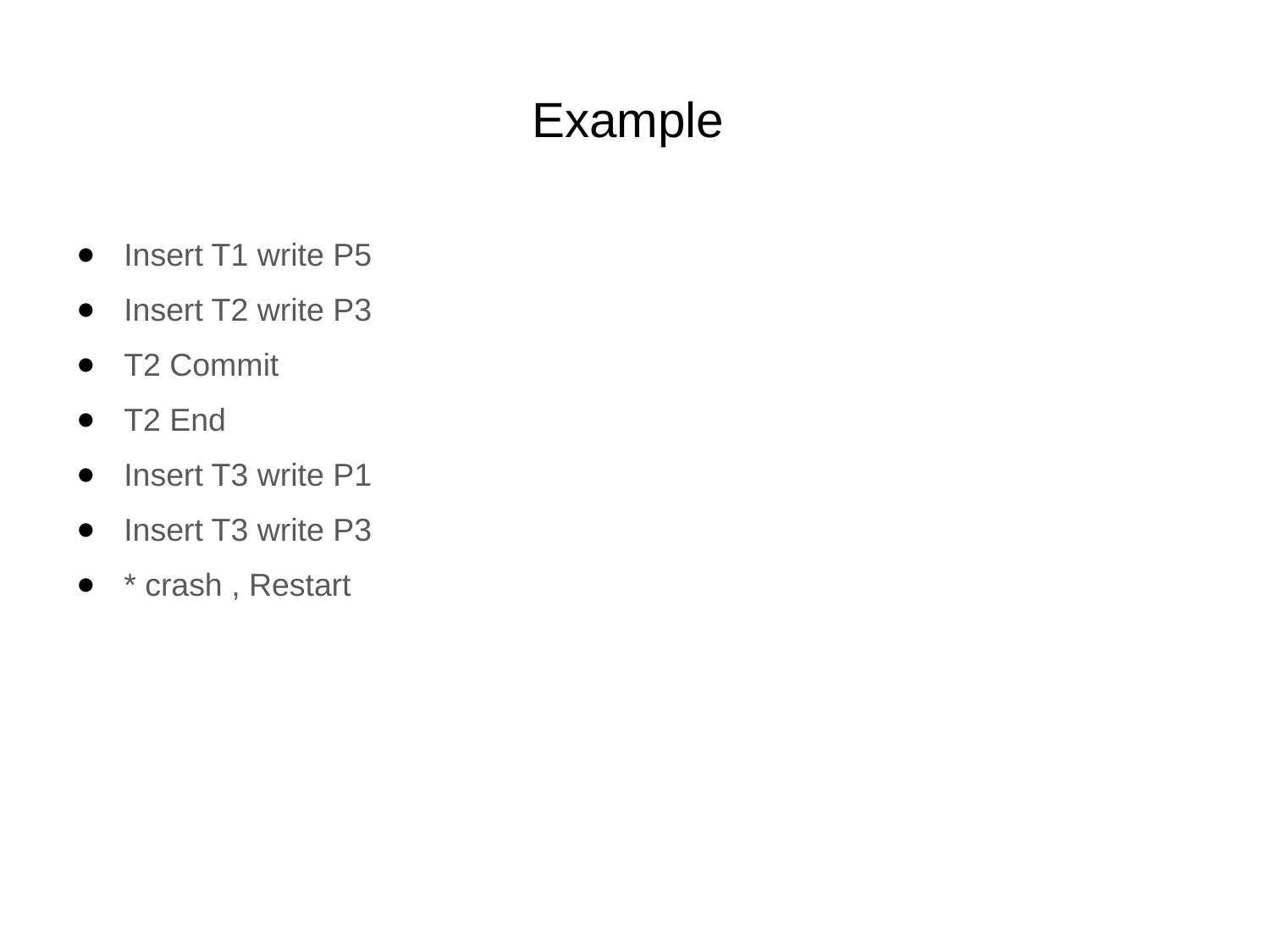

# Example
Insert T1 write P5
Insert T2 write P3
T2 Commit
T2 End
Insert T3 write P1
Insert T3 write P3
* crash , Restart